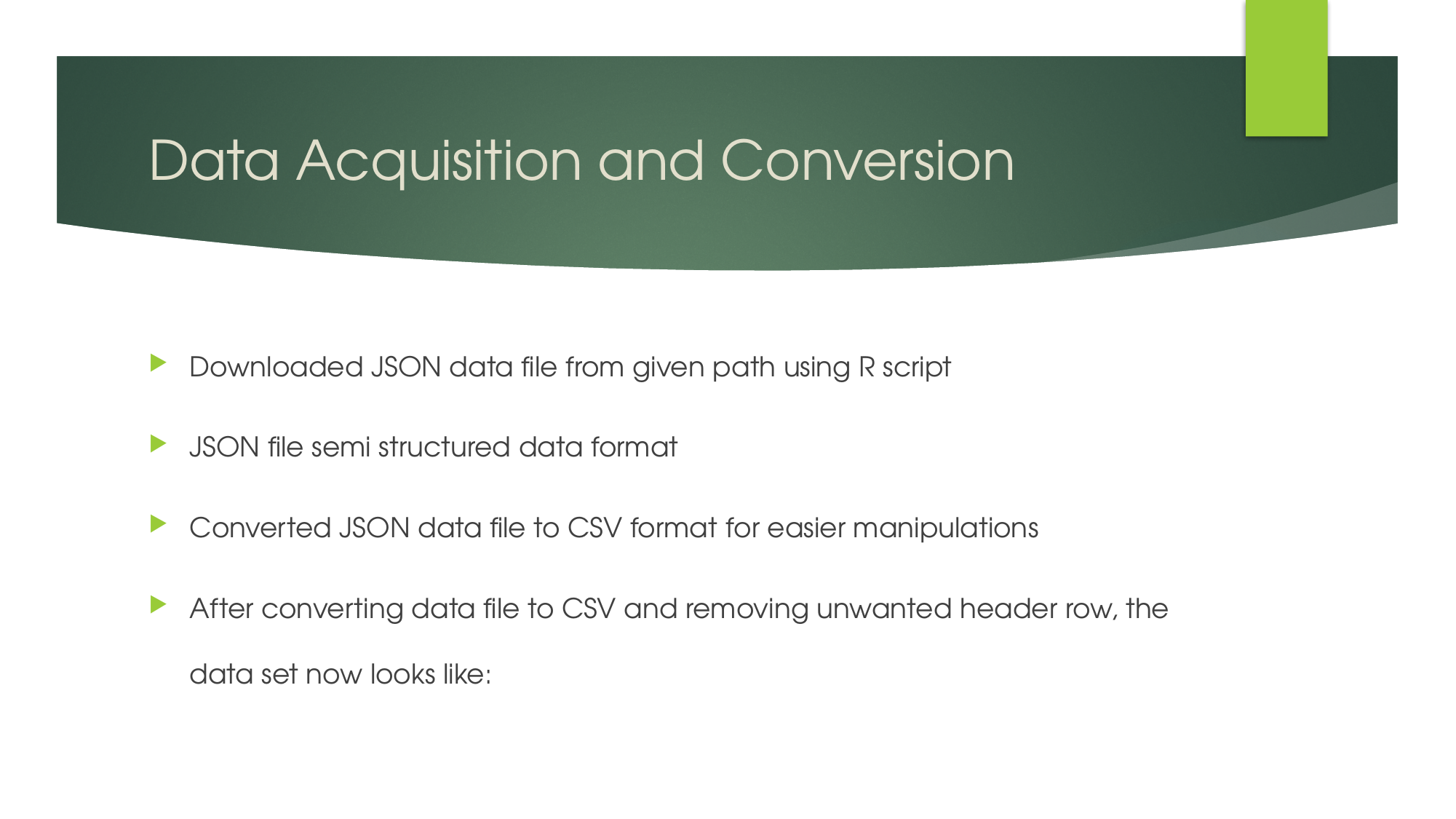

# Data Acquisition and Conversion
Downloaded JSON data file from given path using R script
JSON file semi structured data format
Converted JSON data file to CSV format for easier manipulations
After converting data file to CSV and removing unwanted header row, the data set now looks like: